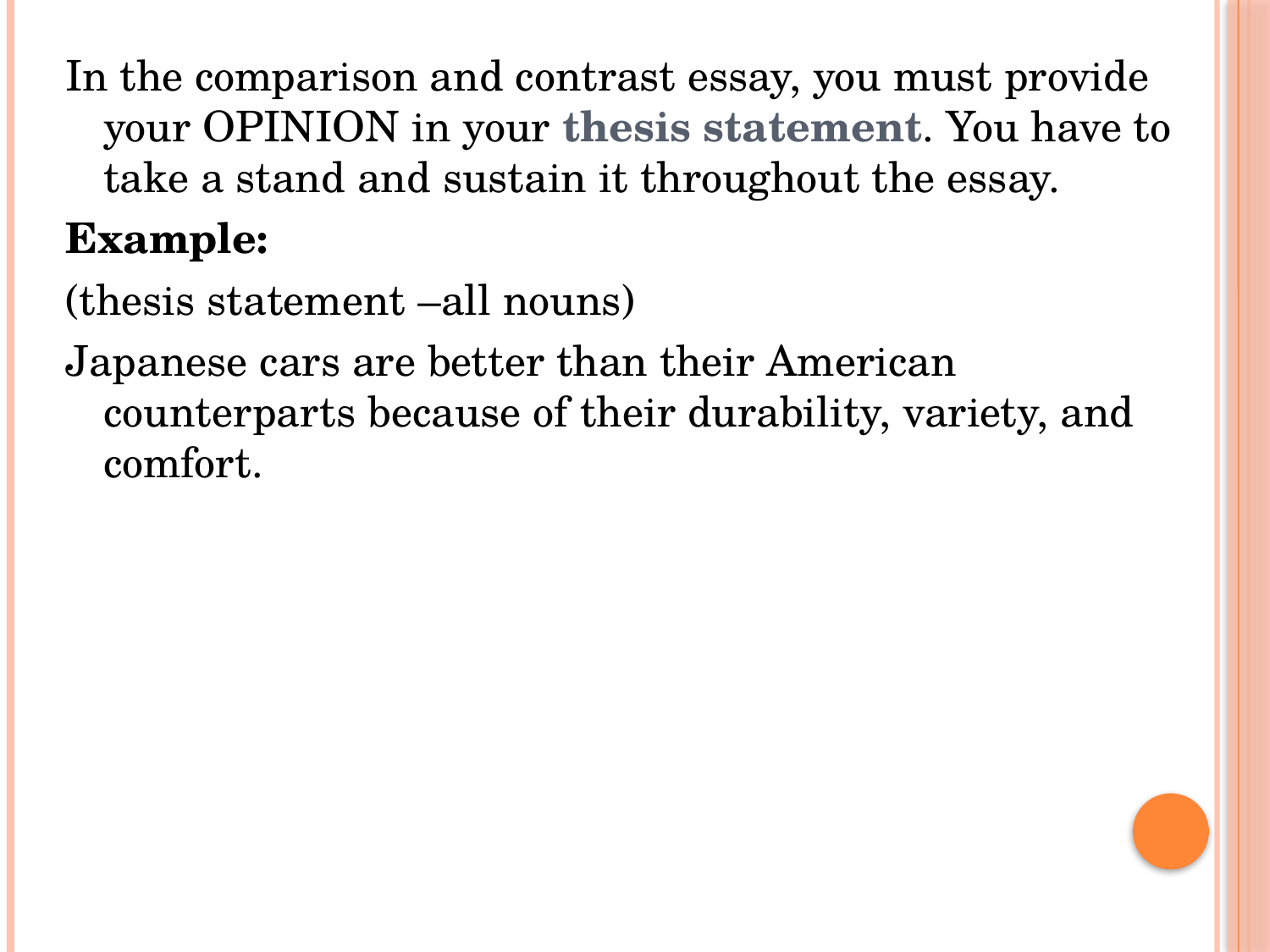

In the comparison and contrast essay, you must provide your OPINION in your thesis statement. You have to take a stand and sustain it throughout the essay.
Example:
(thesis statement –all nouns)
Japanese cars are better than their American counterparts because of their durability, variety, and comfort.